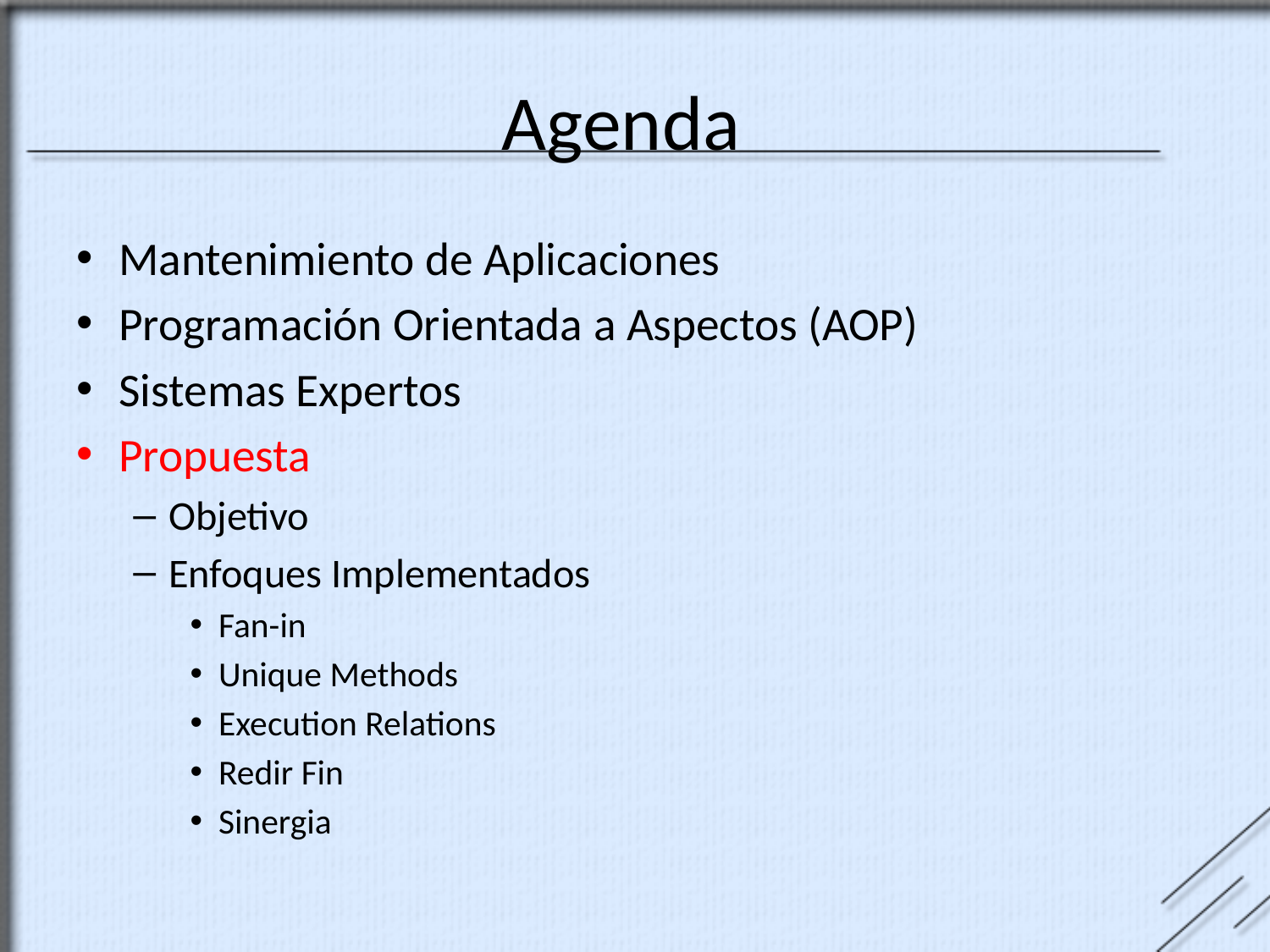

# Agenda
Mantenimiento de Aplicaciones
Programación Orientada a Aspectos (AOP)
Sistemas Expertos
Propuesta
Objetivo
Enfoques Implementados
Fan-in
Unique Methods
Execution Relations
Redir Fin
Sinergia